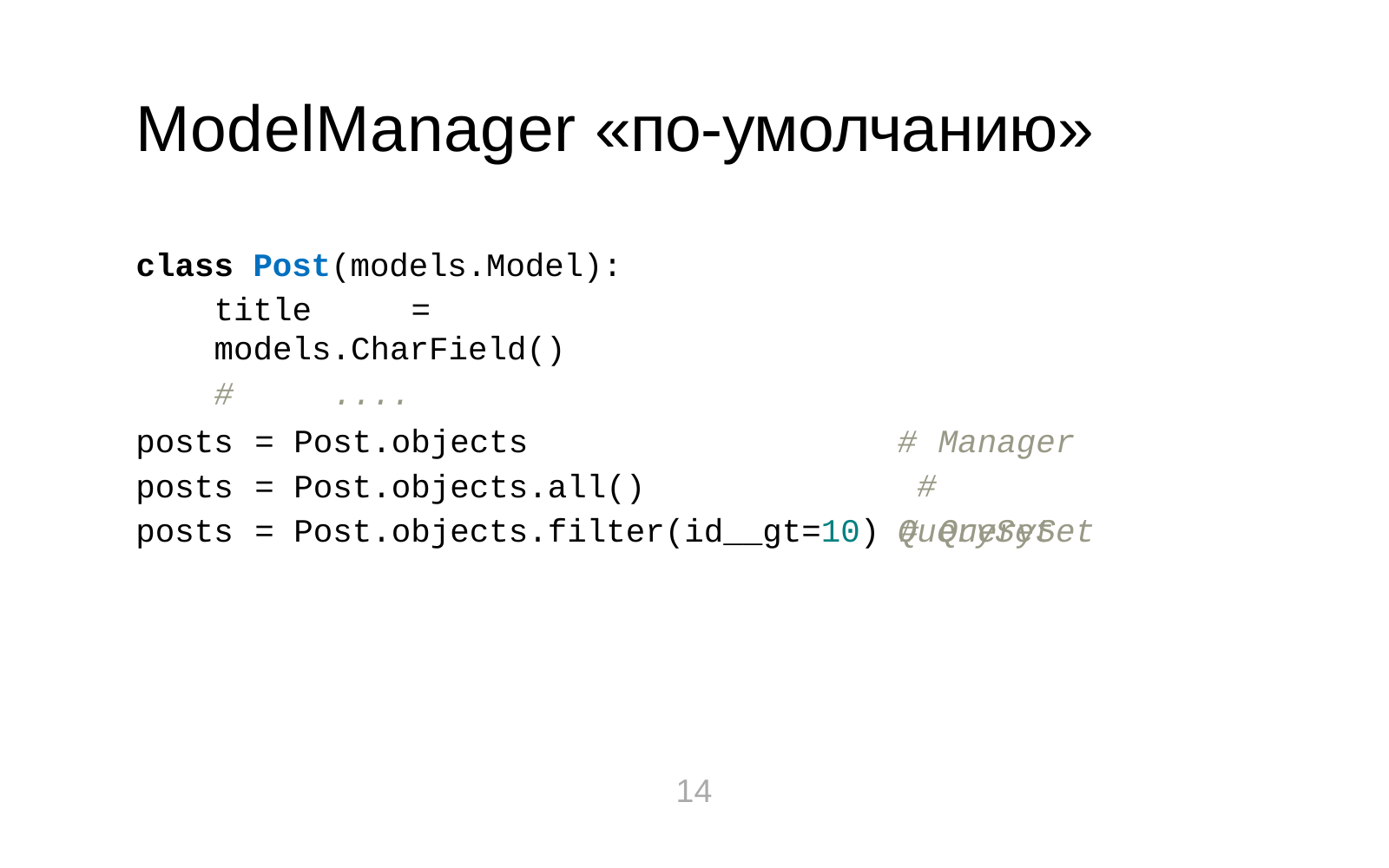

# ModelManager «по-умолчанию»
class Post(models.Model):
title	=	models.CharField()
#	....
posts	=	Post.objects
posts	=	Post.objects.all()
#	Manager  #	QuerySet
posts	=	Post.objects.filter(id__gt=10) #	QuerySet
14